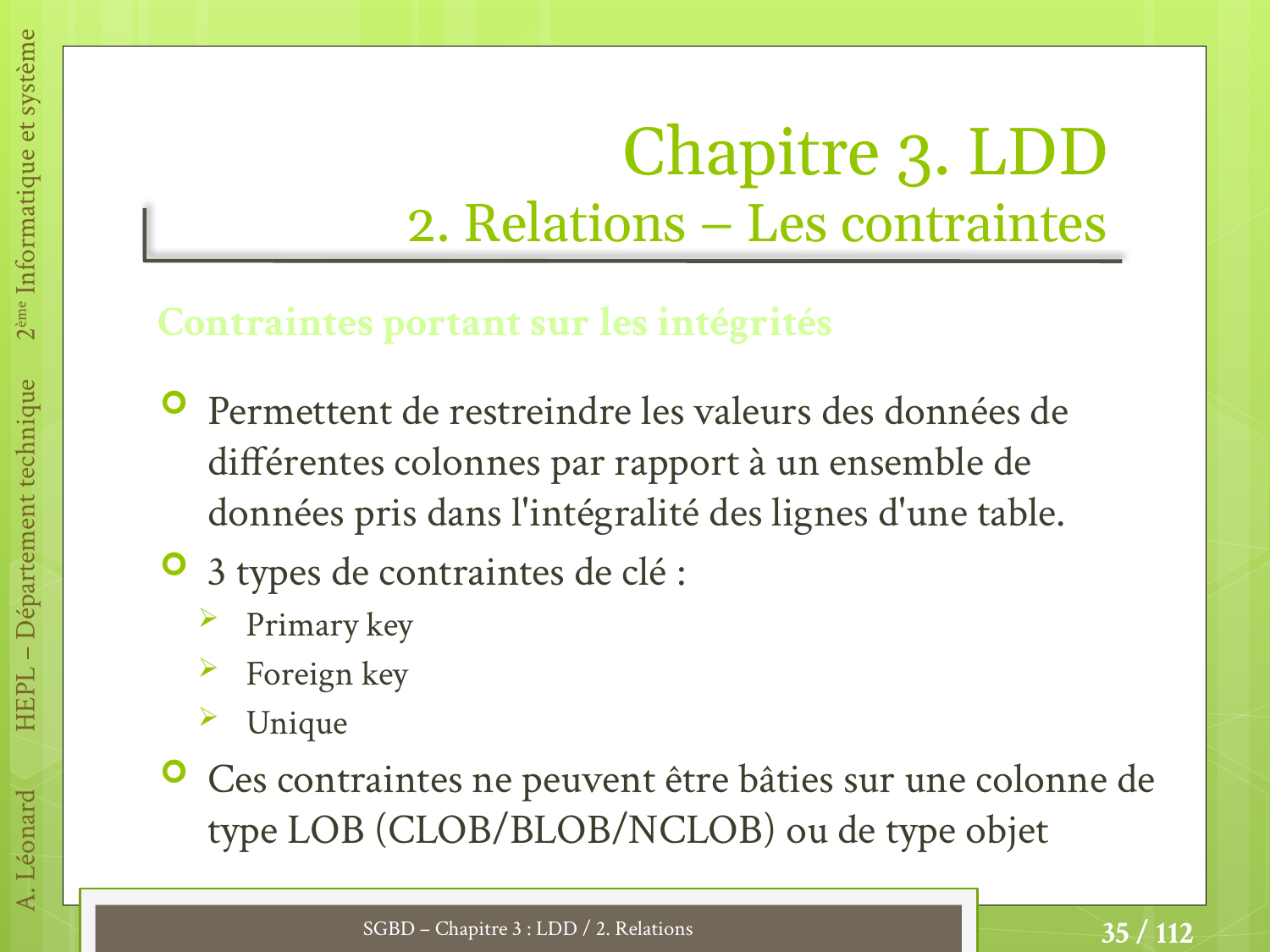

# Chapitre 3. LDD 2. Relations – Les contraintes
Contraintes portant sur les intégrités

Permettent de restreindre les valeurs des données de différentes colonnes par rapport à un ensemble de données pris dans l'intégralité des lignes d'une table.
3 types de contraintes de clé :
Primary key
Foreign key
Unique
Ces contraintes ne peuvent être bâties sur une colonne de type LOB (CLOB/BLOB/NCLOB) ou de type objet
SGBD – Chapitre 3 : LDD / 2. Relations